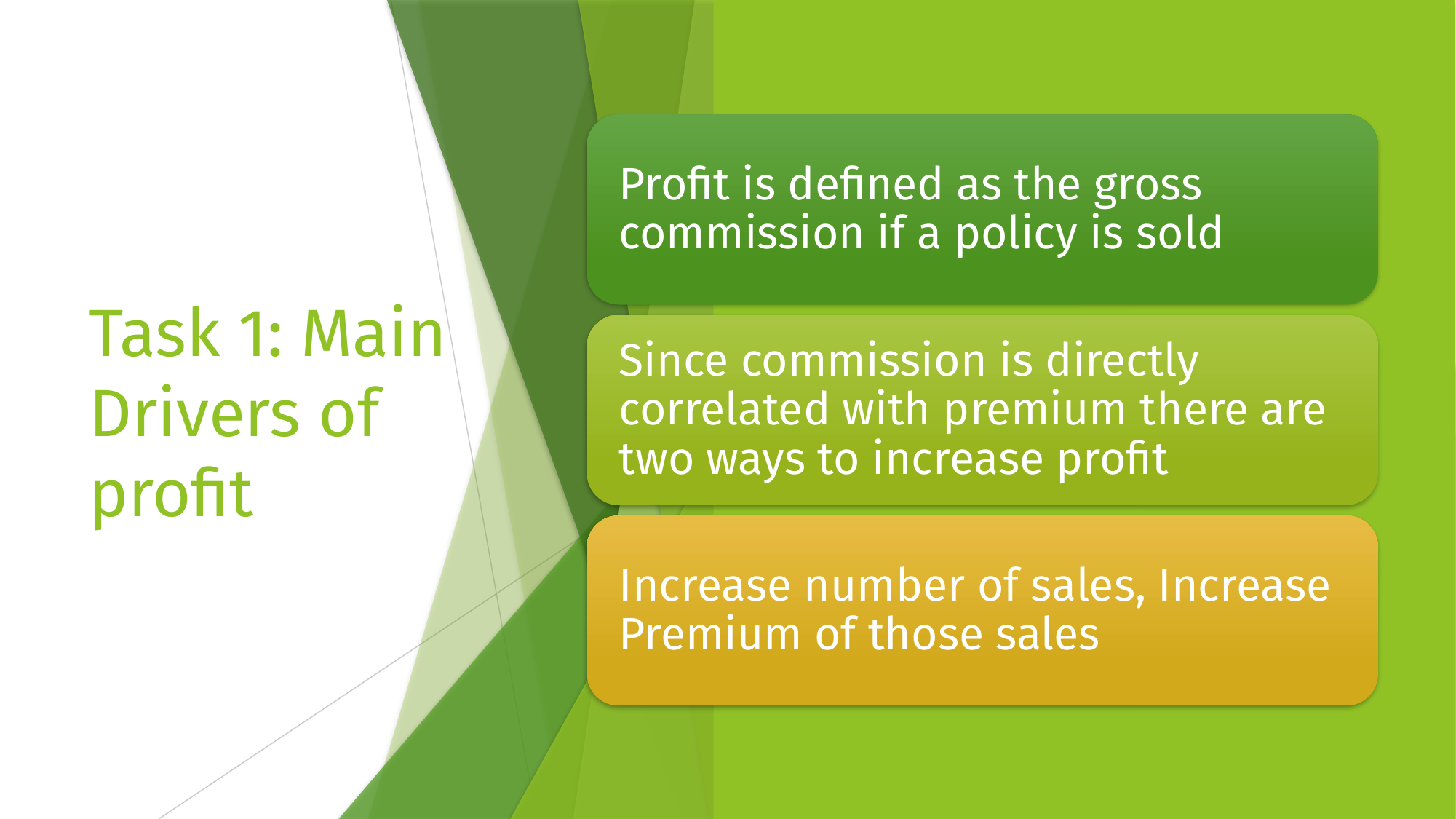

Profit is defined as the gross commission if a policy is sold
Since commission is directly correlated with premium there are two ways to increase profit
Increase number of sales, Increase Premium of those sales
# Task 1: Main Drivers of profit